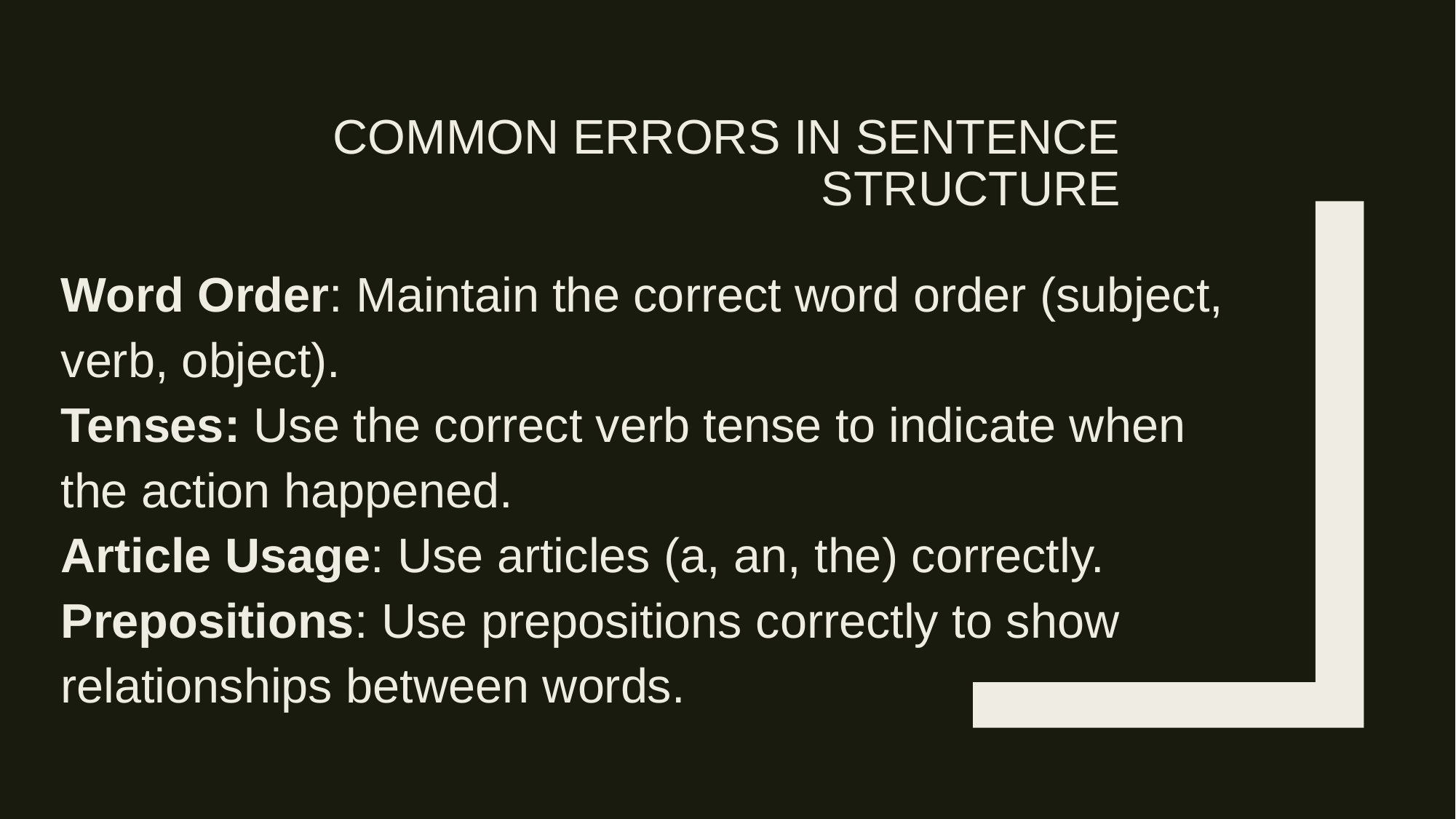

# Common Errors in Sentence Structure
Word Order: Maintain the correct word order (subject, verb, object).
Tenses: Use the correct verb tense to indicate when the action happened.
Article Usage: Use articles (a, an, the) correctly.
Prepositions: Use prepositions correctly to show relationships between words.